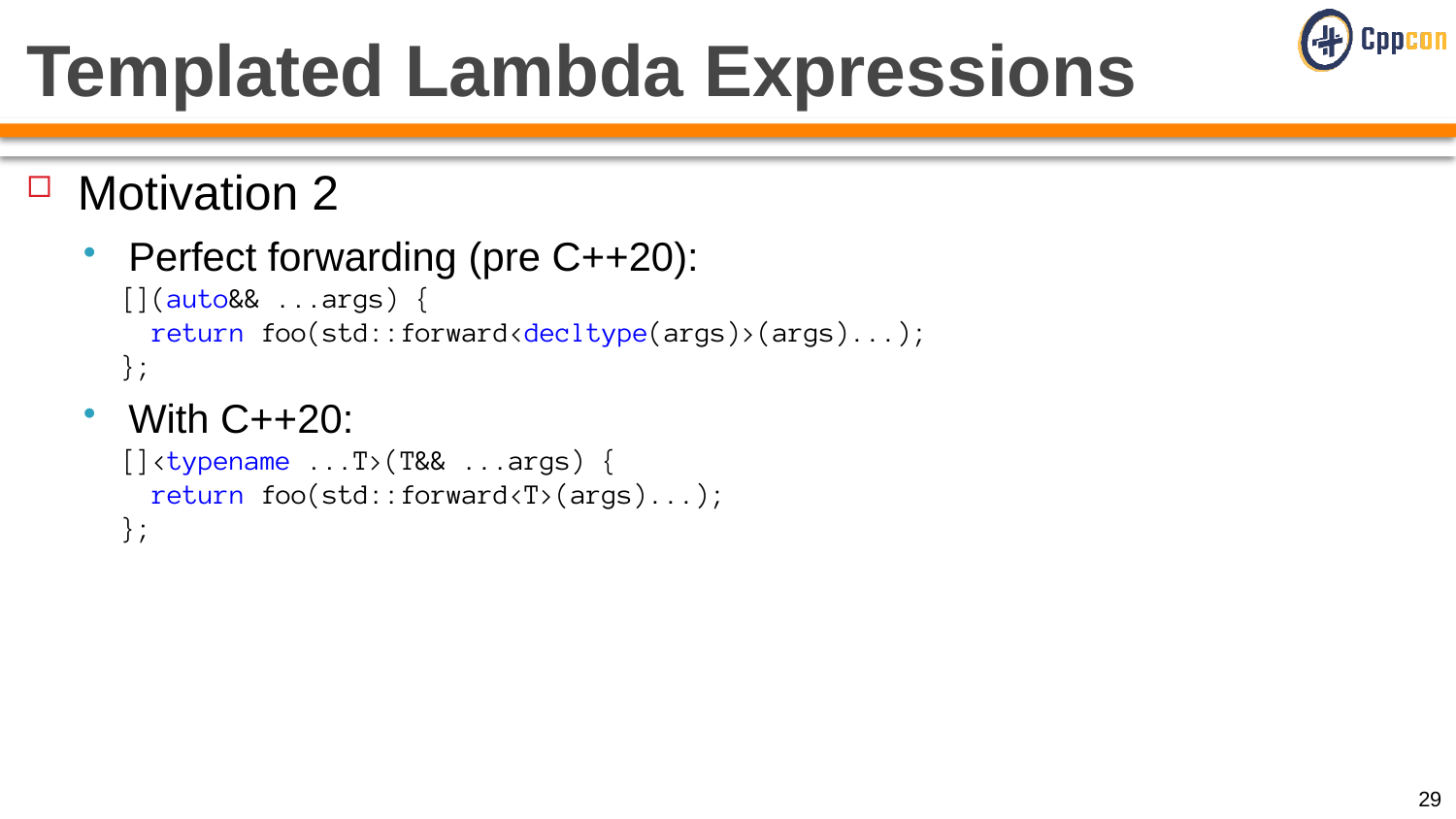

# Templated Lambda Expressions
Motivation 2
Perfect forwarding (pre C++20):
[](auto&& ...args) {
  return foo(std::forward<decltype(args)>(args)...);
};
With C++20:
[]<typename ...T>(T&& ...args) {
  return foo(std::forward<T>(args)...);
};